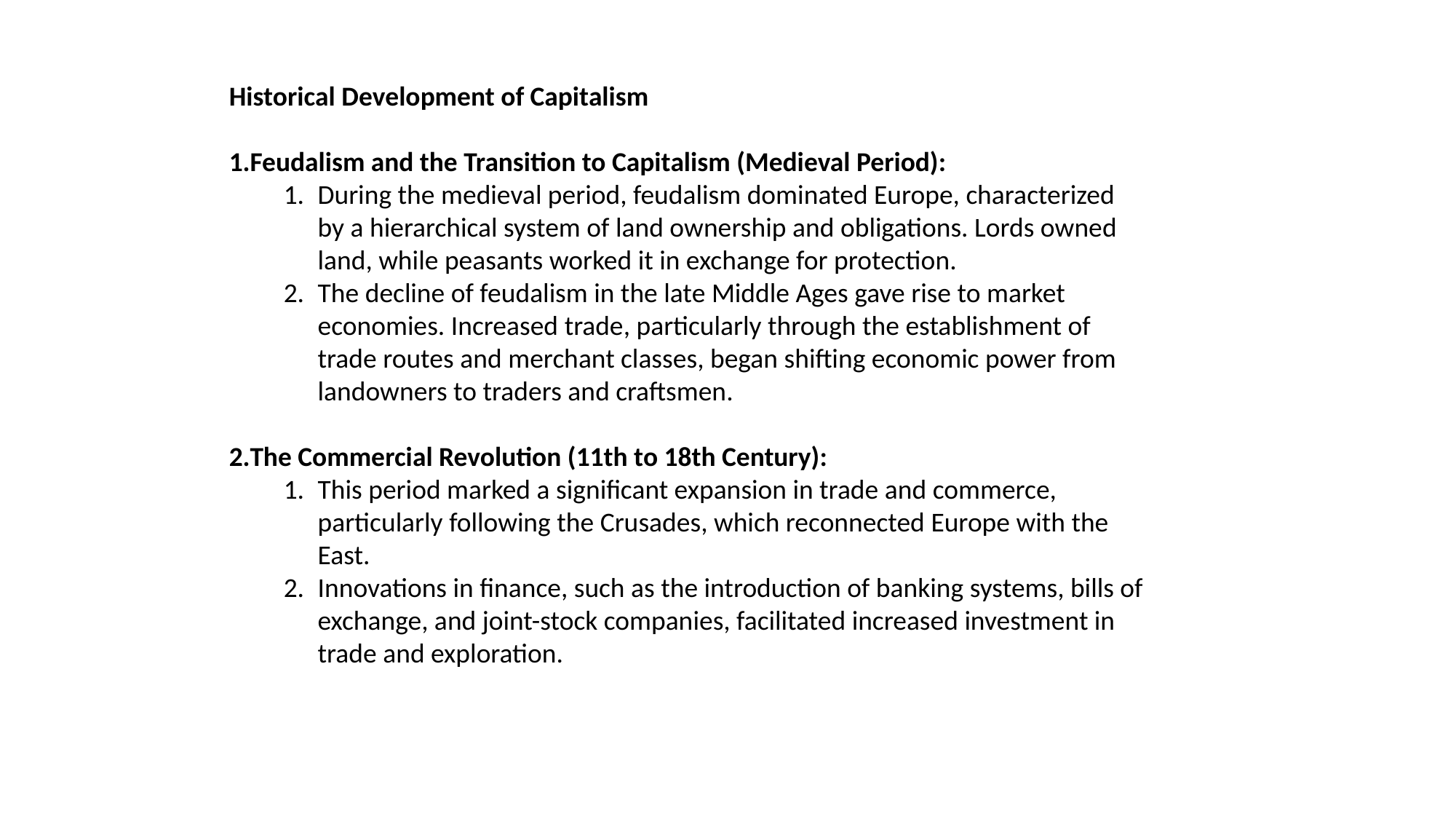

Historical Development of Capitalism

Feudalism and the Transition to Capitalism (Medieval Period):
During the medieval period, feudalism dominated Europe, characterized by a hierarchical system of land ownership and obligations. Lords owned land, while peasants worked it in exchange for protection.
The decline of feudalism in the late Middle Ages gave rise to market economies. Increased trade, particularly through the establishment of trade routes and merchant classes, began shifting economic power from landowners to traders and craftsmen.

The Commercial Revolution (11th to 18th Century):
This period marked a significant expansion in trade and commerce, particularly following the Crusades, which reconnected Europe with the East.
Innovations in finance, such as the introduction of banking systems, bills of exchange, and joint-stock companies, facilitated increased investment in trade and exploration.